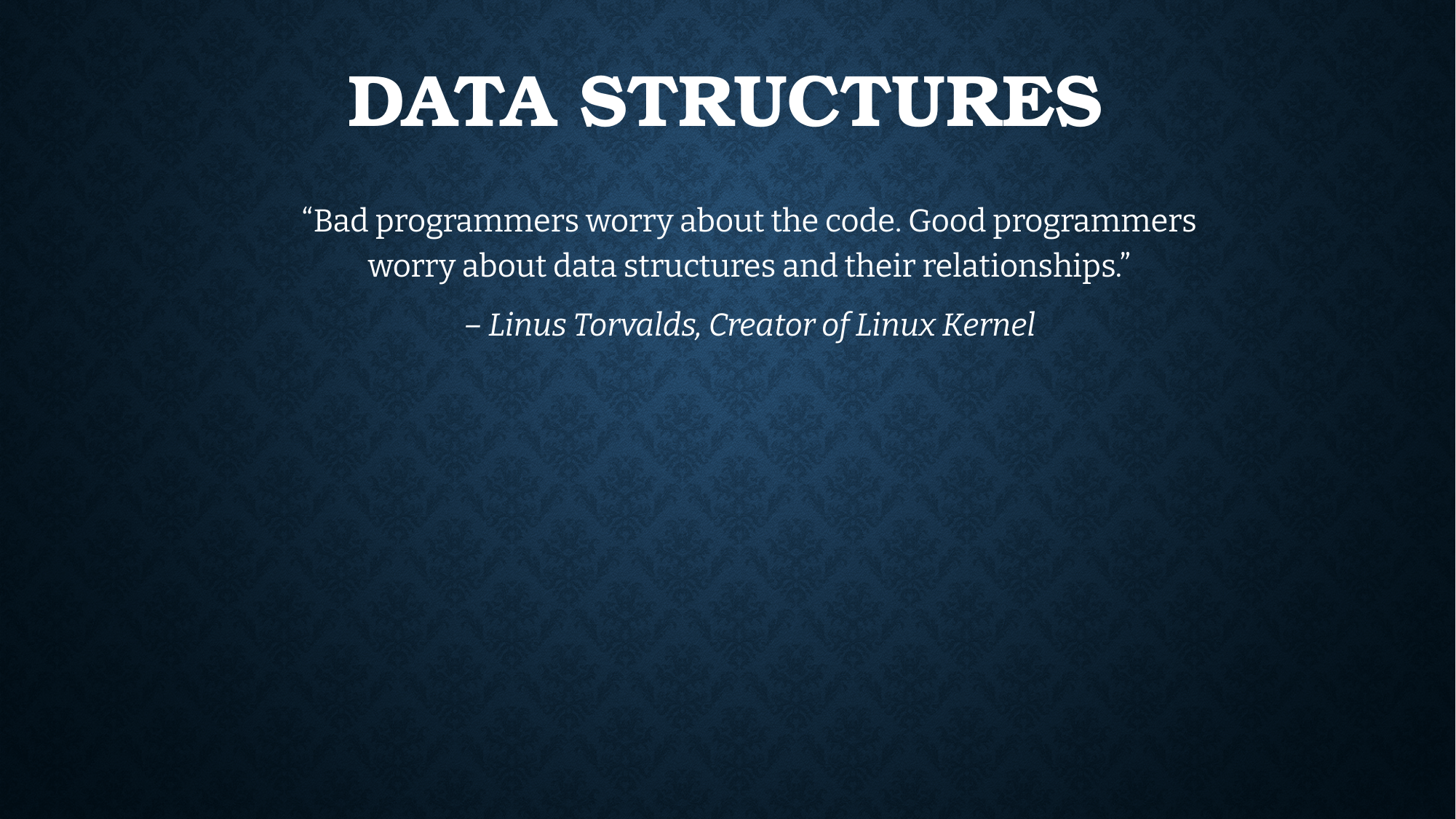

# Data Structures
“Bad programmers worry about the code. Good programmers worry about data structures and their relationships.”
– Linus Torvalds, Creator of Linux Kernel